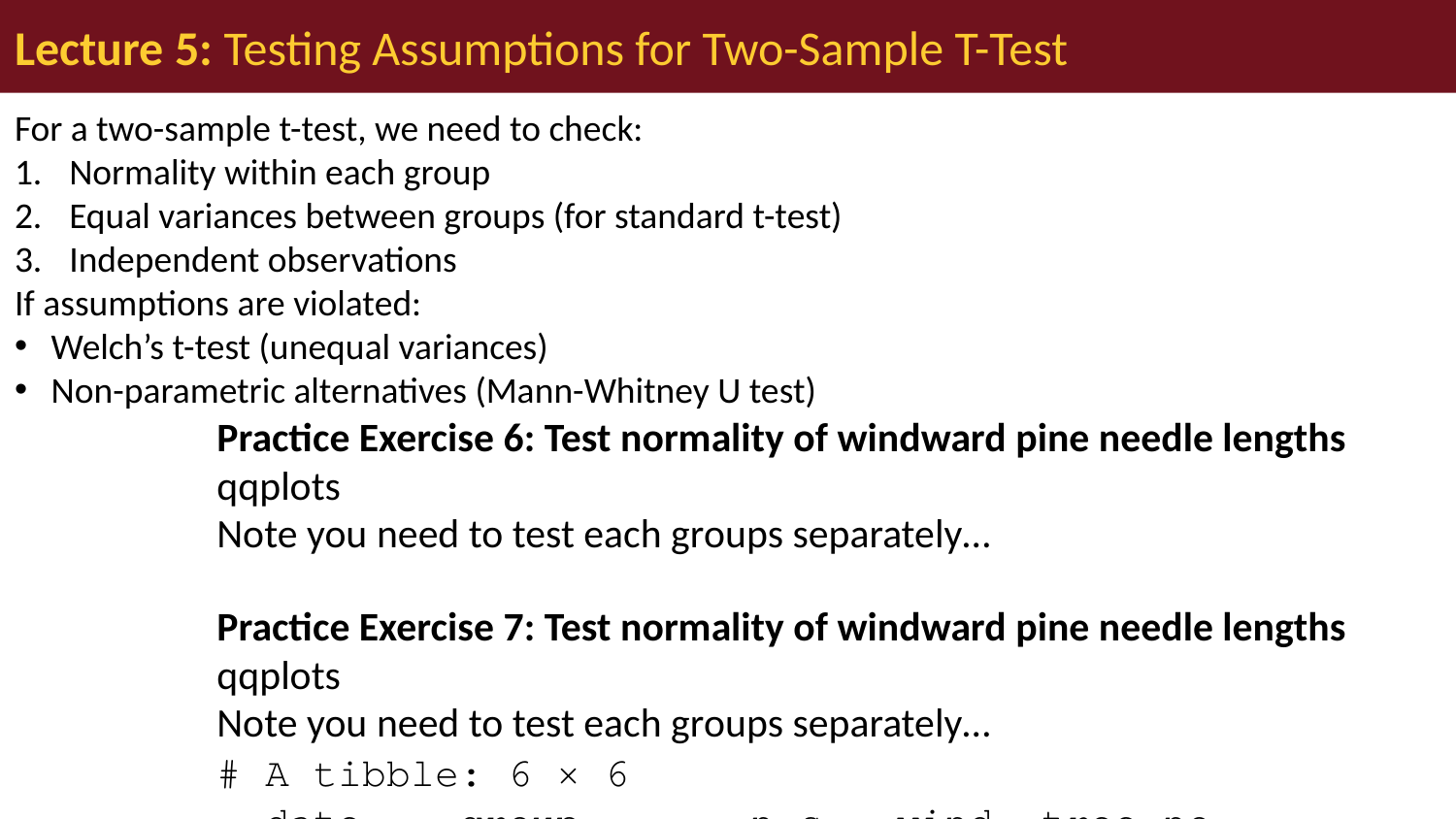

# Lecture 5: Testing Assumptions for Two-Sample T-Test
For a two-sample t-test, we need to check:
Normality within each group
Equal variances between groups (for standard t-test)
Independent observations
If assumptions are violated:
Welch’s t-test (unequal variances)
Non-parametric alternatives (Mann-Whitney U test)
Practice Exercise 6: Test normality of windward pine needle lengths
qqplots
Note you need to test each groups separately…

Practice Exercise 7: Test normality of windward pine needle lengths
qqplots
Note you need to test each groups separately…
# A tibble: 6 × 6
  date    group       n_s   wind  tree_no length_mm
  <chr>   <chr>       <chr> <chr>   <dbl>     <dbl>
1 3/20/25 cephalopods n     lee         1        20
2 3/20/25 cephalopods n     lee         1        21
3 3/20/25 cephalopods n     lee         1        23
4 3/20/25 cephalopods n     lee         1        25
5 3/20/25 cephalopods n     lee         1        21
6 3/20/25 cephalopods n     lee         1        16
Practice Exercise 8: Test normality of windward pine needle lengths
qqplots
Note you need to test each groups separately…

[1] 21 22
Practice Exercise 9: Test normality of windward pine needle lengths
Shapiro-Wilk test
Note you need to test each groups separately…
[1] "Shapiro-Wilk test for windward data:"

    Shapiro-Wilk normality test

data:  windward_data$length_mm
W = 0.96062, p-value = 0.451
Practice Exercise 10: Test normality of windward pine needle lengths
qqplots
Note you need to test each groups separately…

[1]  4 16
Practice Exercise 11: Test normality of windward pine needle lengths
Shapiro-Wilk test
Note you need to test each groups separately…
[1] "Shapiro-Wilk test for leeward data:"

    Shapiro-Wilk normality test

data:  leeward_data$length_mm
W = 0.95477, p-value = 0.3425
Practice Exercise 12: Test Normality at one time
There are always a lot of ways to do this in R
# A tibble: 2 × 4
  wind  shapiro_stat shapiro_p_value normal_distribution
  <chr>        <dbl>           <dbl> <chr>
1 lee          0.955           0.343 Normal
2 wind         0.961           0.451 Normal
Practice Exercise 13: Test equal variances
Levenes test can be done on the original dataframe
[1] "Levene's Test for Homogeneity of Variance:"
Levene's Test for Homogeneity of Variance (center = median)
      Df F value Pr(>F)
group  1  1.2004 0.2789
      46